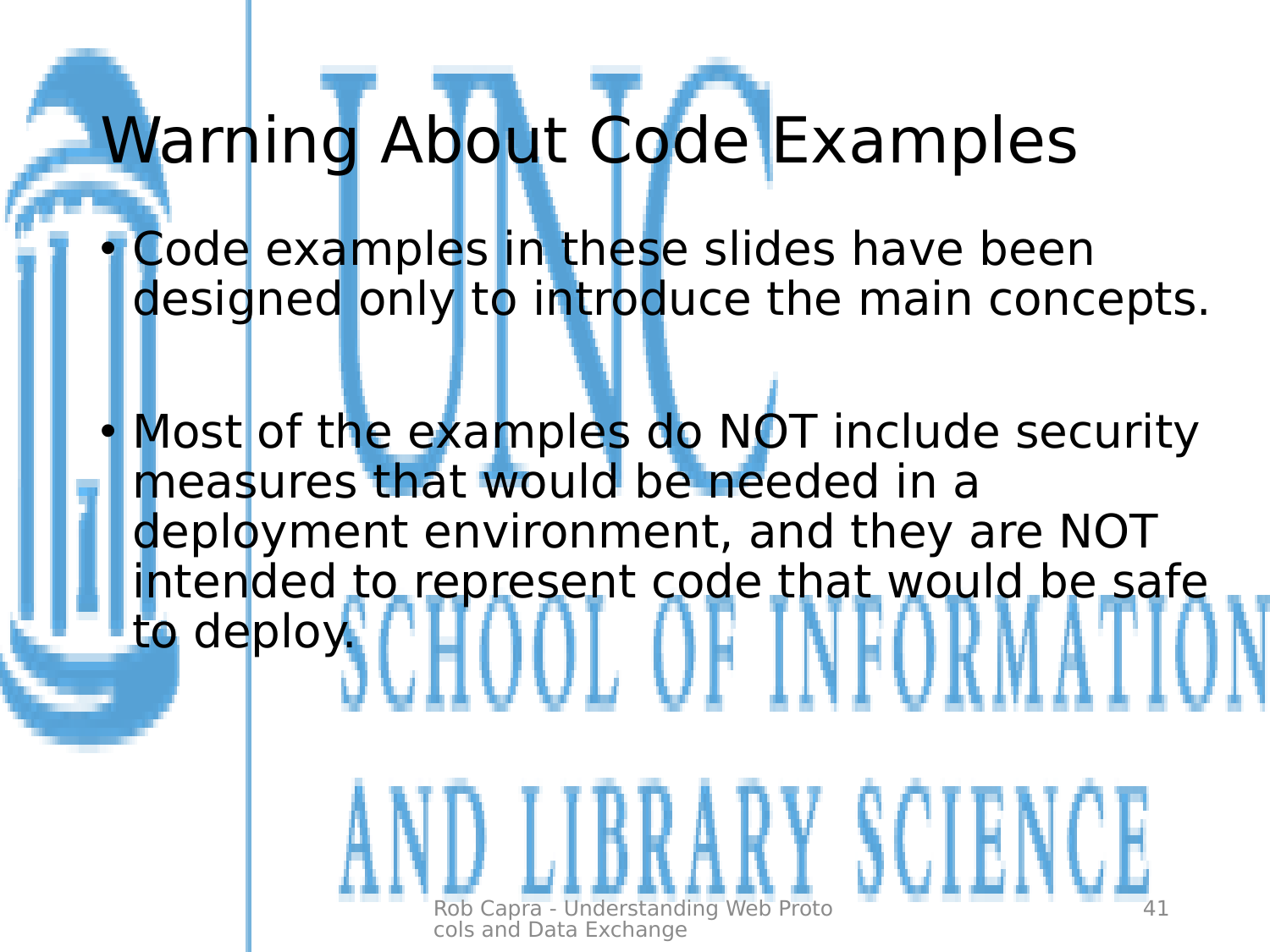

# Warning About Code Examples
Code examples in these slides have been designed only to introduce the main concepts.

Most of the examples do NOT include security measures that would be needed in a deployment environment, and they are NOT intended to represent code that would be safe to deploy.

Rob Capra - Understanding Web Protocols and Data Exchange
41